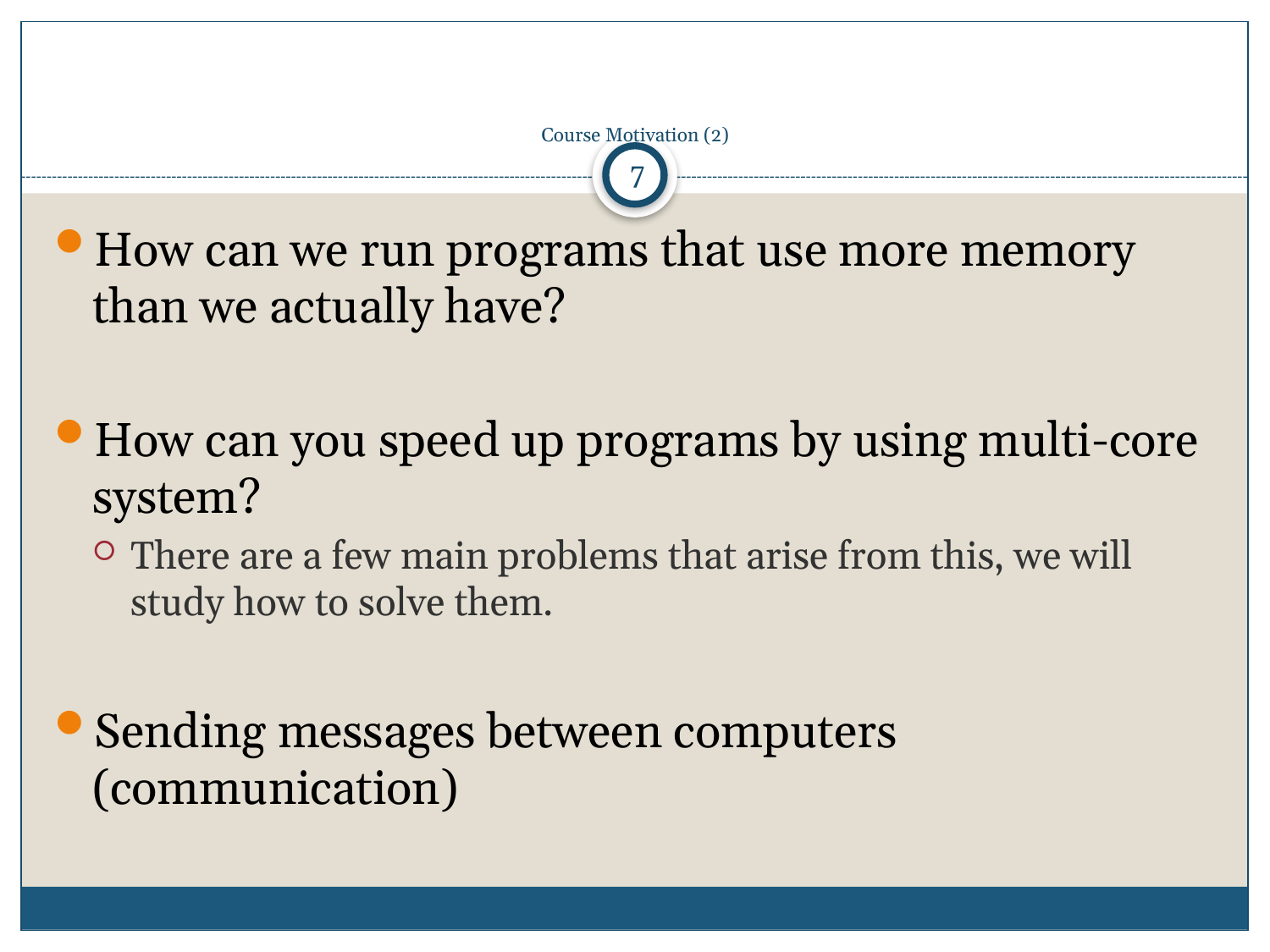

# Course Motivation (2)
7
How can we run programs that use more memory than we actually have?

How can you speed up programs by using multi-core system?
There are a few main problems that arise from this, we will study how to solve them.

Sending messages between computers (communication)